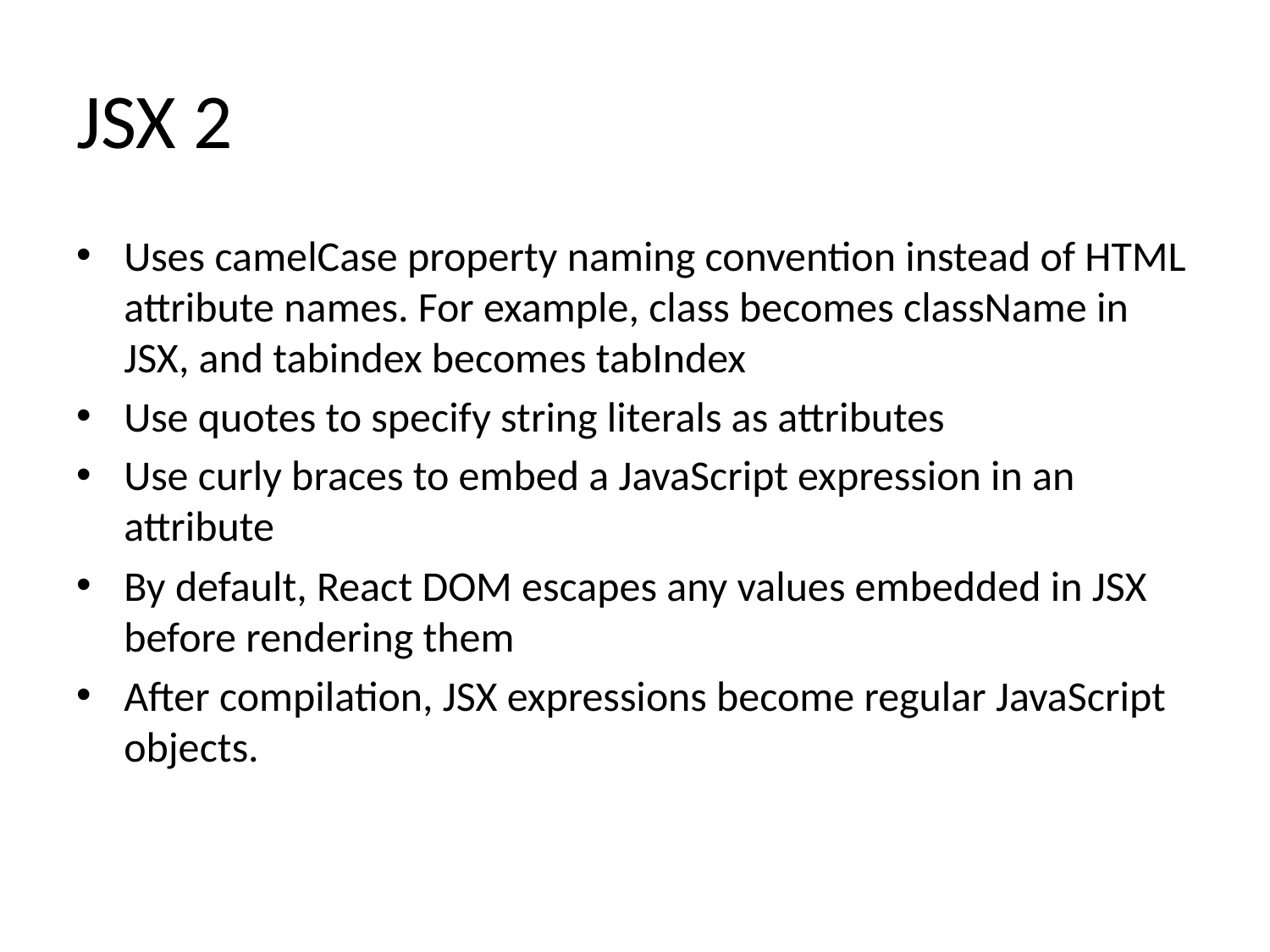

# JSX 2
Uses camelCase property naming convention instead of HTML attribute names. For example, class becomes className in JSX, and tabindex becomes tabIndex
Use quotes to specify string literals as attributes
Use curly braces to embed a JavaScript expression in an attribute
By default, React DOM escapes any values embedded in JSX before rendering them
After compilation, JSX expressions become regular JavaScript objects.